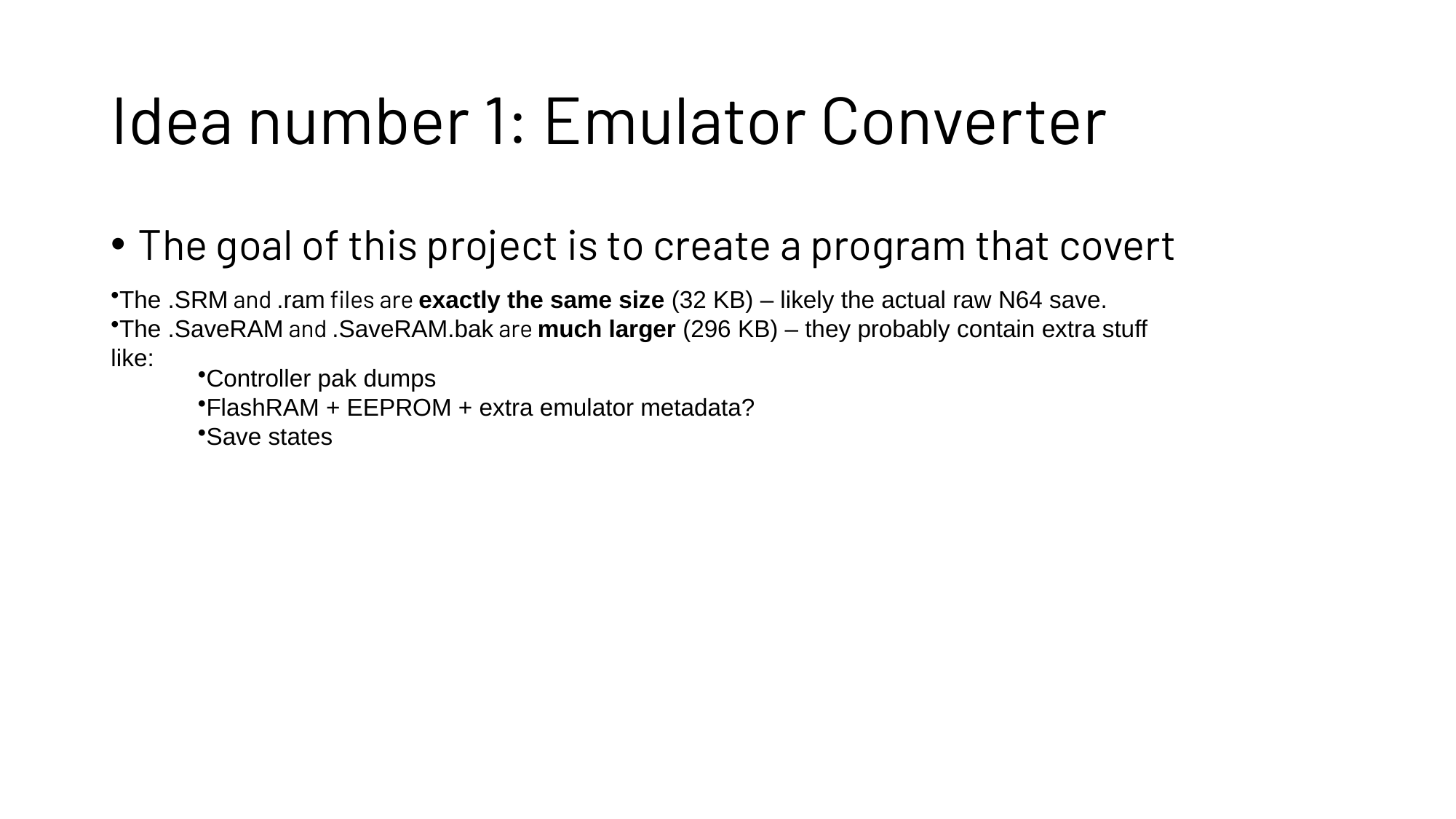

# Idea number 1: Emulator Converter
The goal of this project is to create a program that covert

The .SRM and .ram files are exactly the same size (32 KB) – likely the actual raw N64 save.
The .SaveRAM and .SaveRAM.bak are much larger (296 KB) – they probably contain extra stuff like:

Controller pak dumps
FlashRAM + EEPROM + extra emulator metadata?
Save states